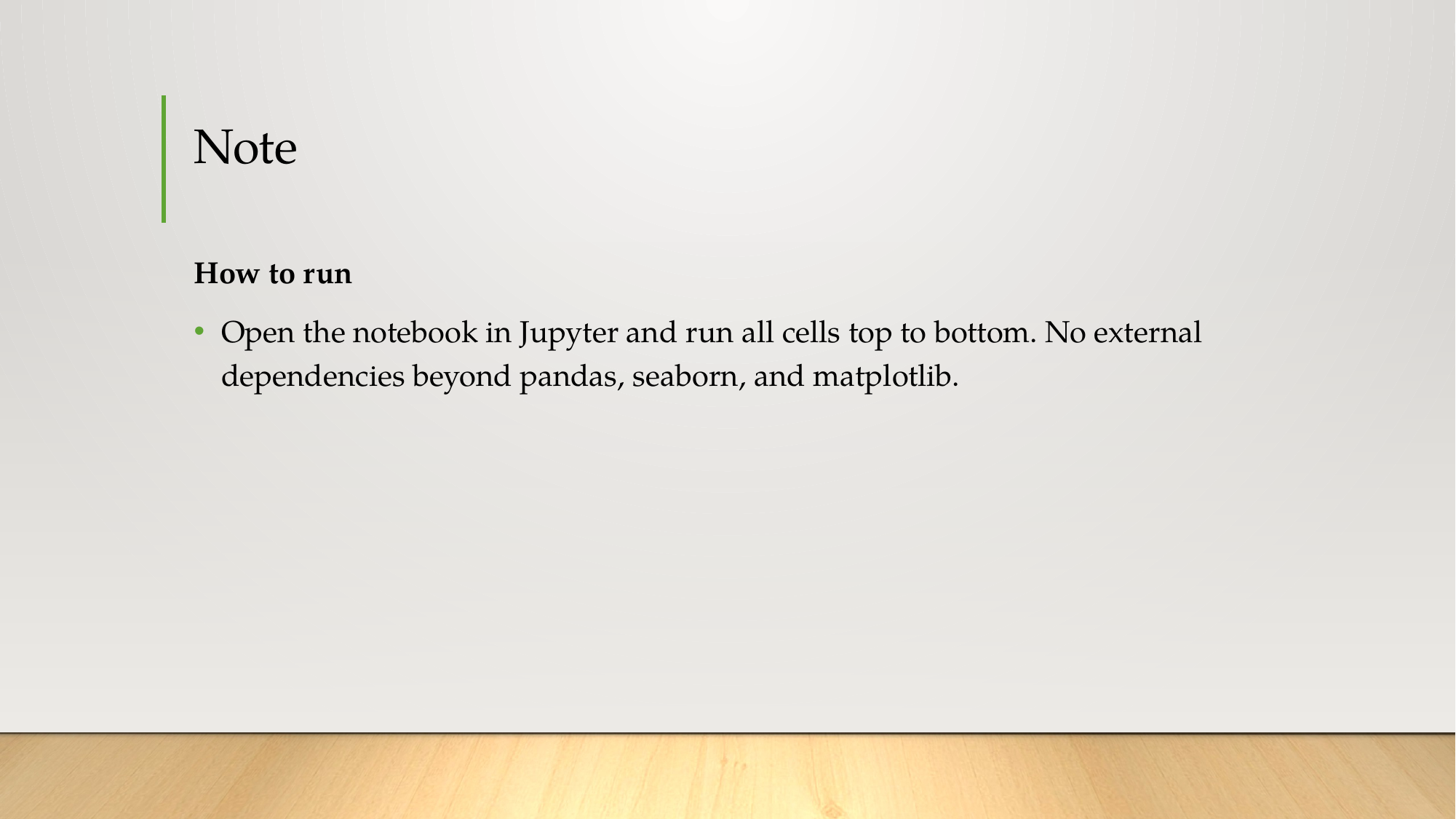

# Note
How to run
Open the notebook in Jupyter and run all cells top to bottom. No external dependencies beyond pandas, seaborn, and matplotlib.